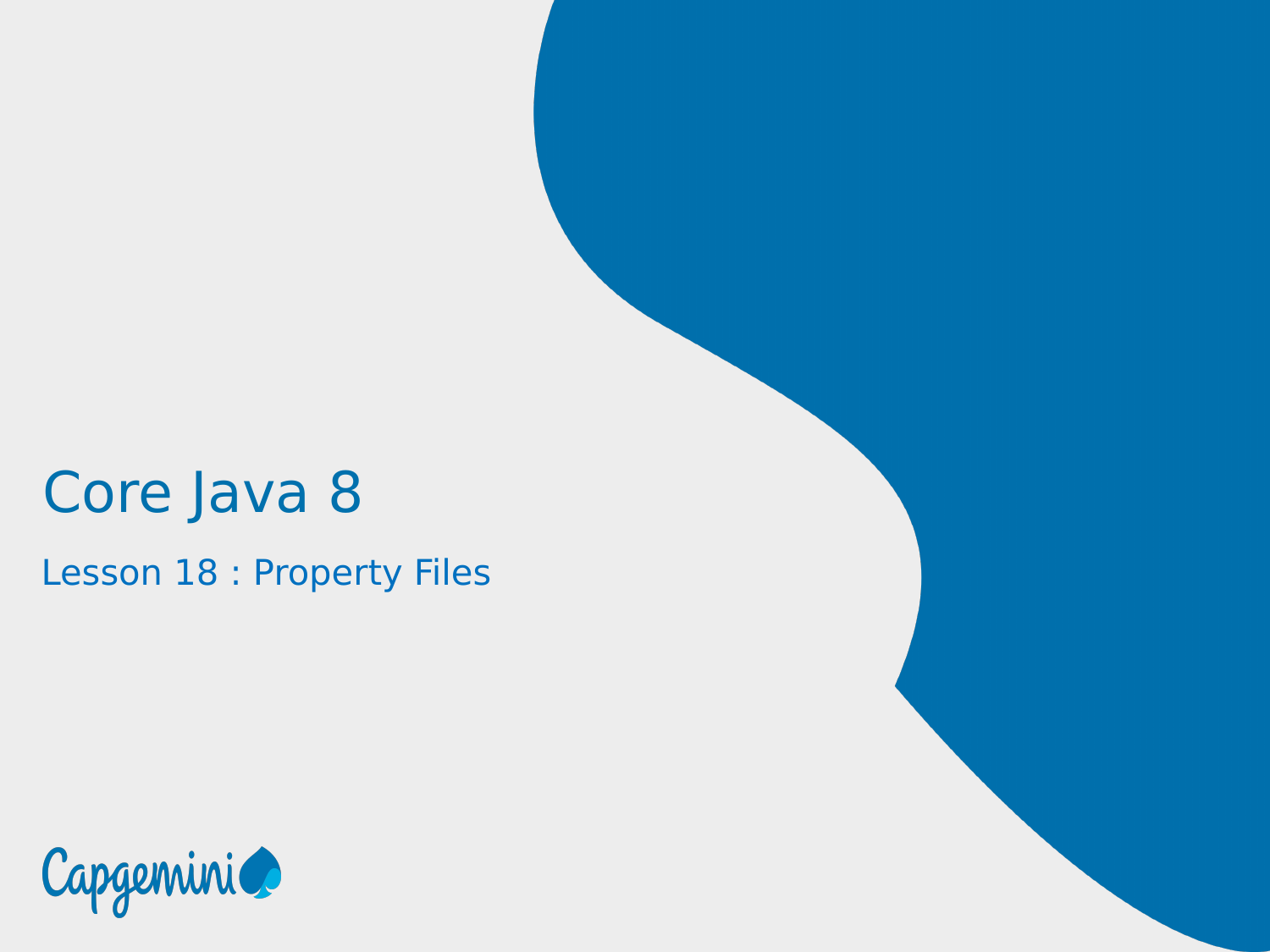

# Core Java 8

Lesson 18 : Property Files